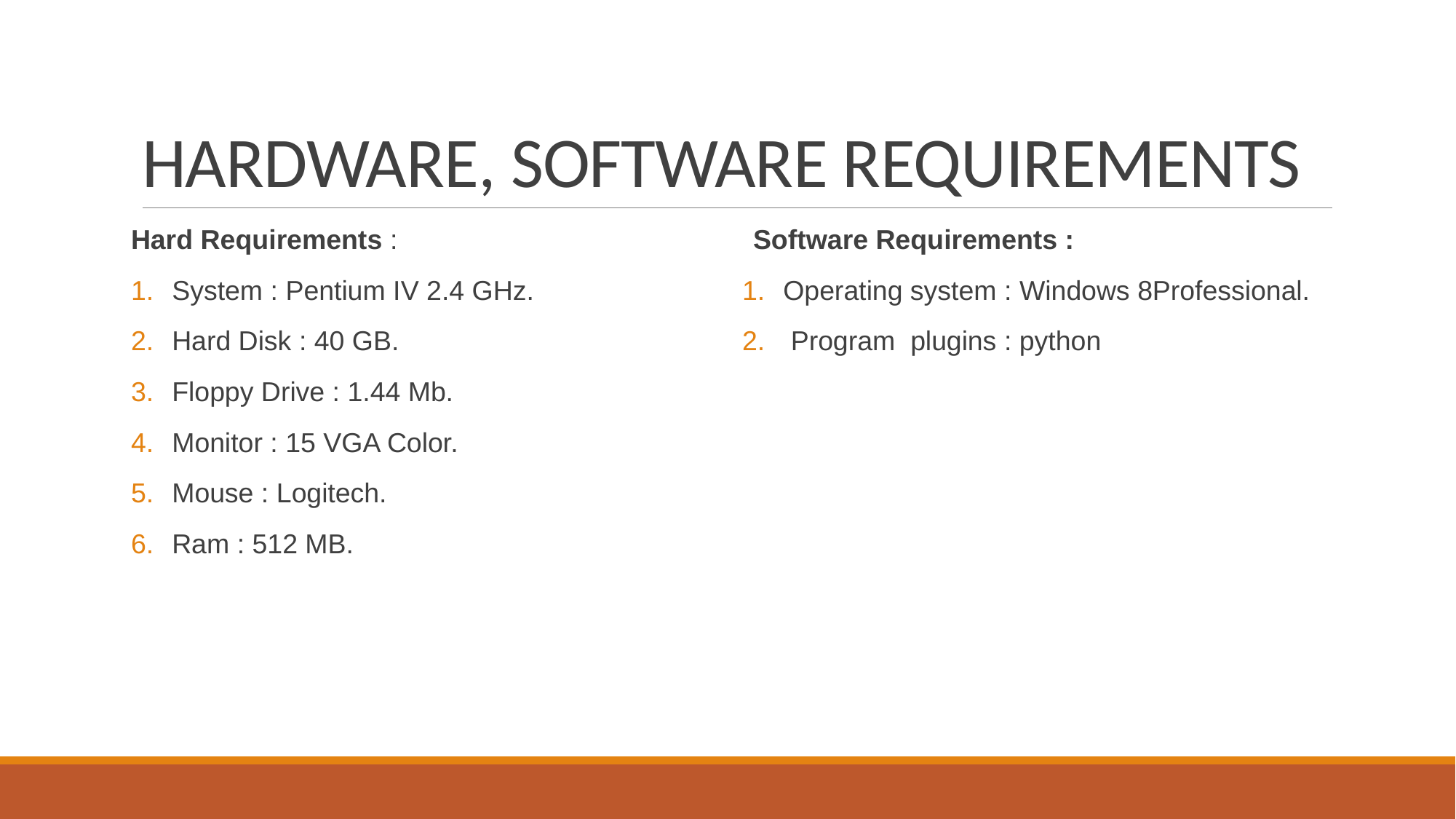

# HARDWARE, SOFTWARE REQUIREMENTS
Hard Requirements :
System : Pentium IV 2.4 GHz.
Hard Disk : 40 GB.
Floppy Drive : 1.44 Mb.
Monitor : 15 VGA Color.
Mouse : Logitech.
Ram : 512 MB.
Software Requirements :
Operating system : Windows 8Professional.
 Program  plugins : python